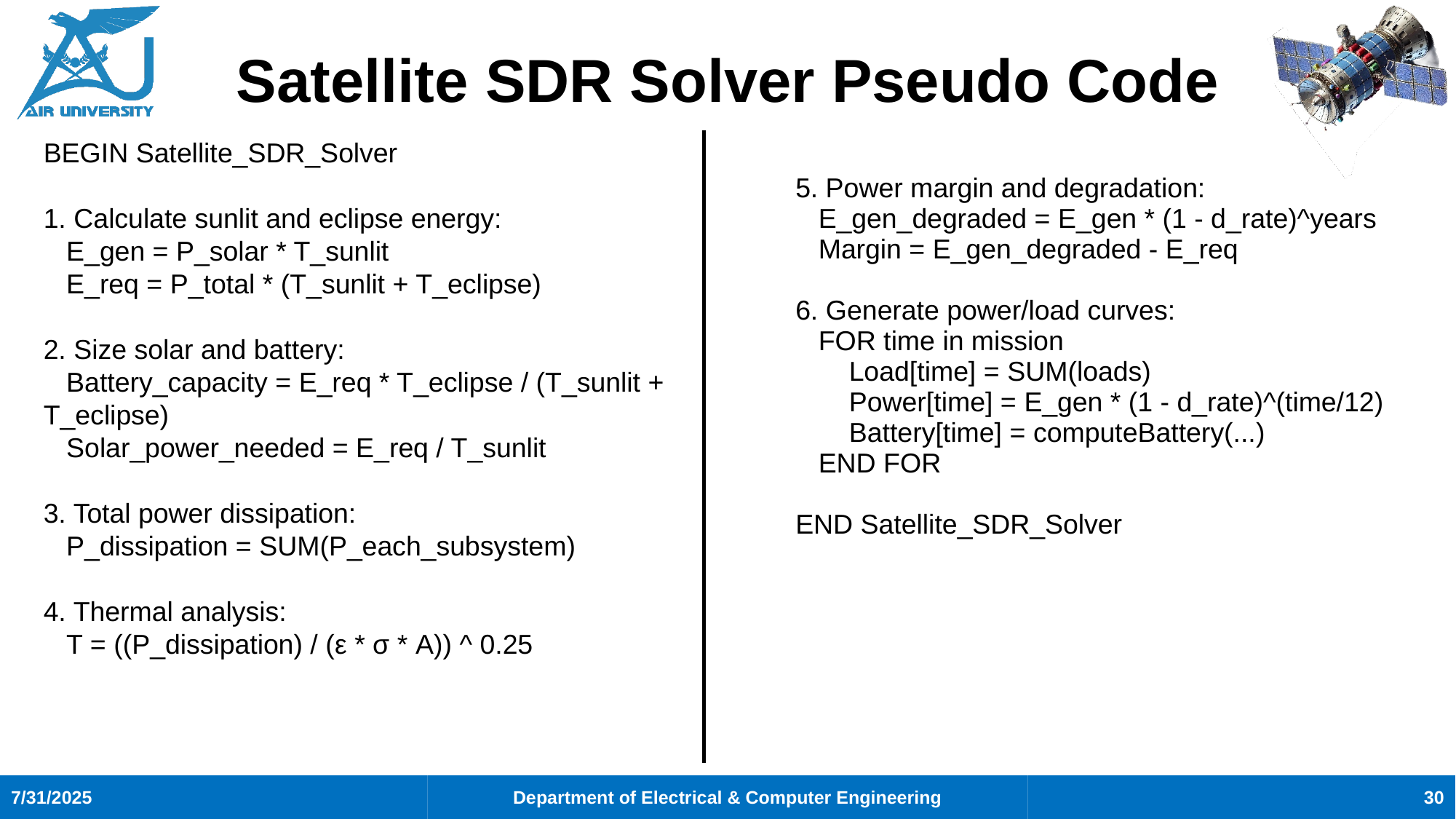

# Satellite SDR Solver Pseudo Code
BEGIN Satellite_SDR_Solver

1. Calculate sunlit and eclipse energy:
   E_gen = P_solar * T_sunlit
   E_req = P_total * (T_sunlit + T_eclipse)

2. Size solar and battery:
   Battery_capacity = E_req * T_eclipse / (T_sunlit + T_eclipse)
   Solar_power_needed = E_req / T_sunlit

3. Total power dissipation:
   P_dissipation = SUM(P_each_subsystem)

4. Thermal analysis:
   T = ((P_dissipation) / (ε * σ * A)) ^ 0.25

| 5. Power margin and degradation: E\_gen\_degraded = E\_gen \* (1 - d\_rate)^years Margin = E\_gen\_degraded - E\_req 6. Generate power/load curves: FOR time in mission Load[time] = SUM(loads) Power[time] = E\_gen \* (1 - d\_rate)^(time/12) Battery[time] = computeBattery(...) END FOR END Satellite\_SDR\_Solver |
| --- |
30
7/31/2025
Department of Electrical & Computer Engineering